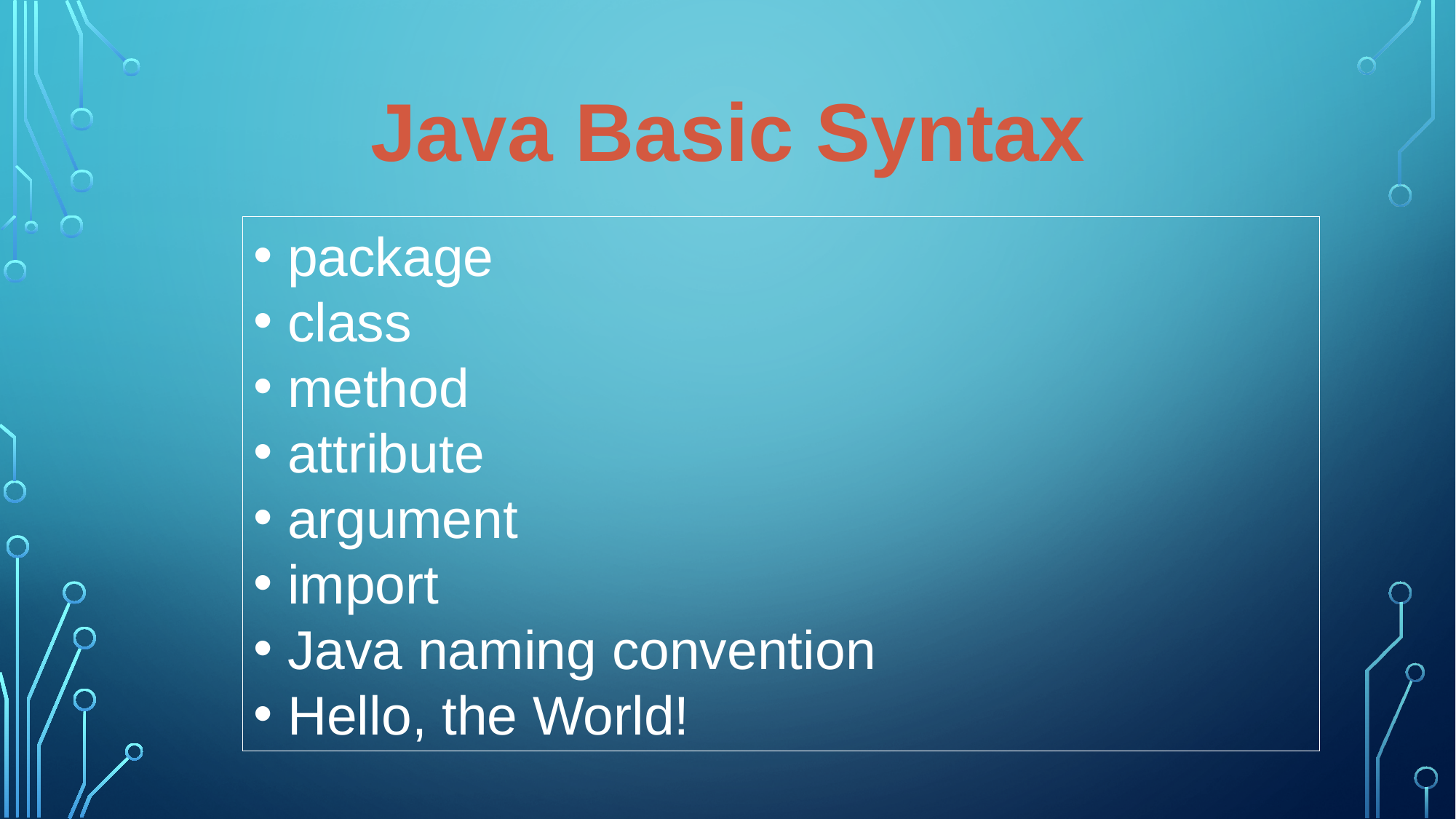

Java Basic Syntax
package
class
method
attribute
argument
import
Java naming convention
Hello, the World!